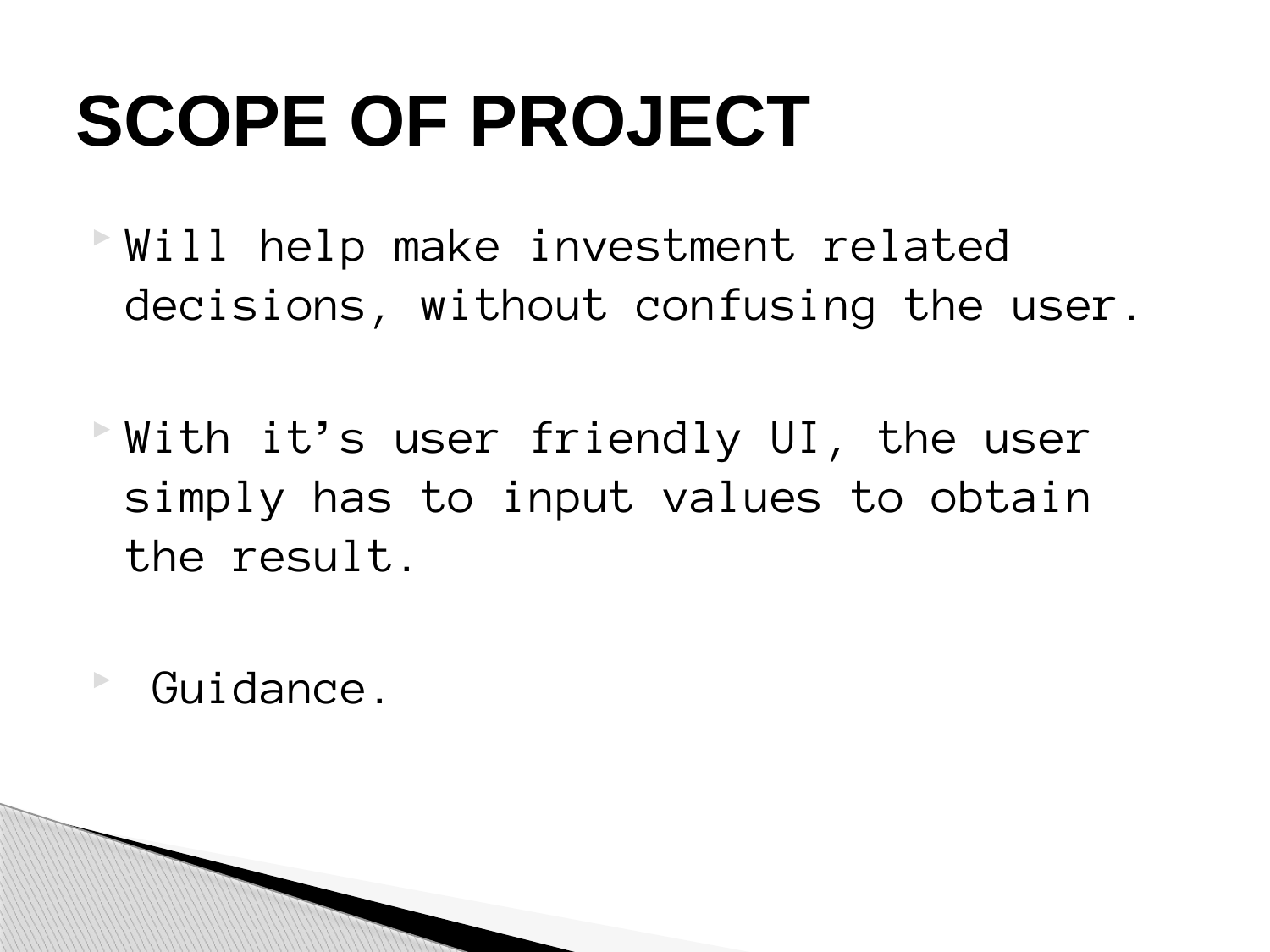

# SCOPE OF PROJECT
Will help make investment related decisions, without confusing the user.

With it’s user friendly UI, the user simply has to input values to obtain the result.

 Guidance.